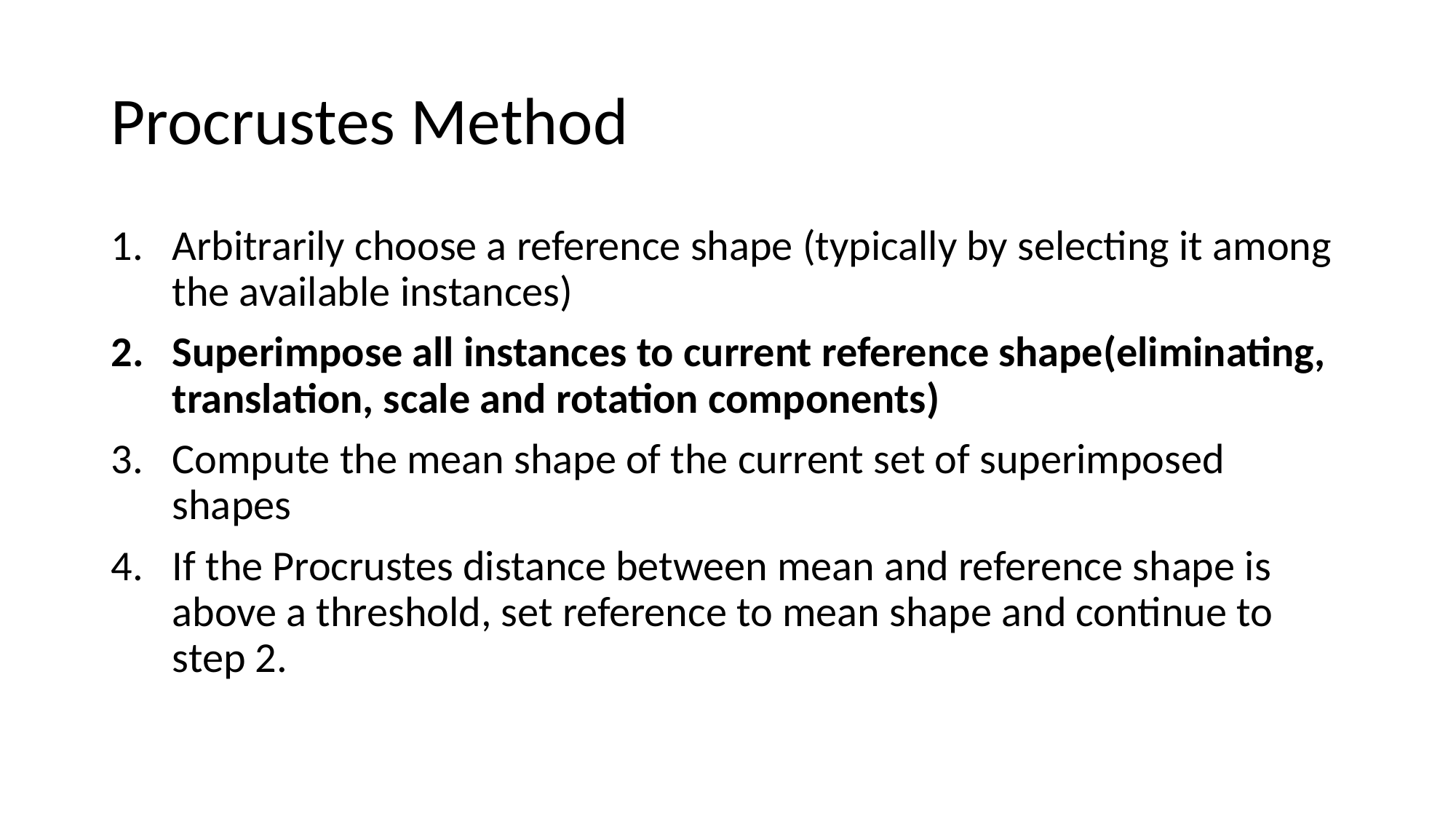

# Procrustes Method
Arbitrarily choose a reference shape (typically by selecting it among the available instances)
Superimpose all instances to current reference shape(eliminating, translation, scale and rotation components)
Compute the mean shape of the current set of superimposed shapes
If the Procrustes distance between mean and reference shape is above a threshold, set reference to mean shape and continue to step 2.